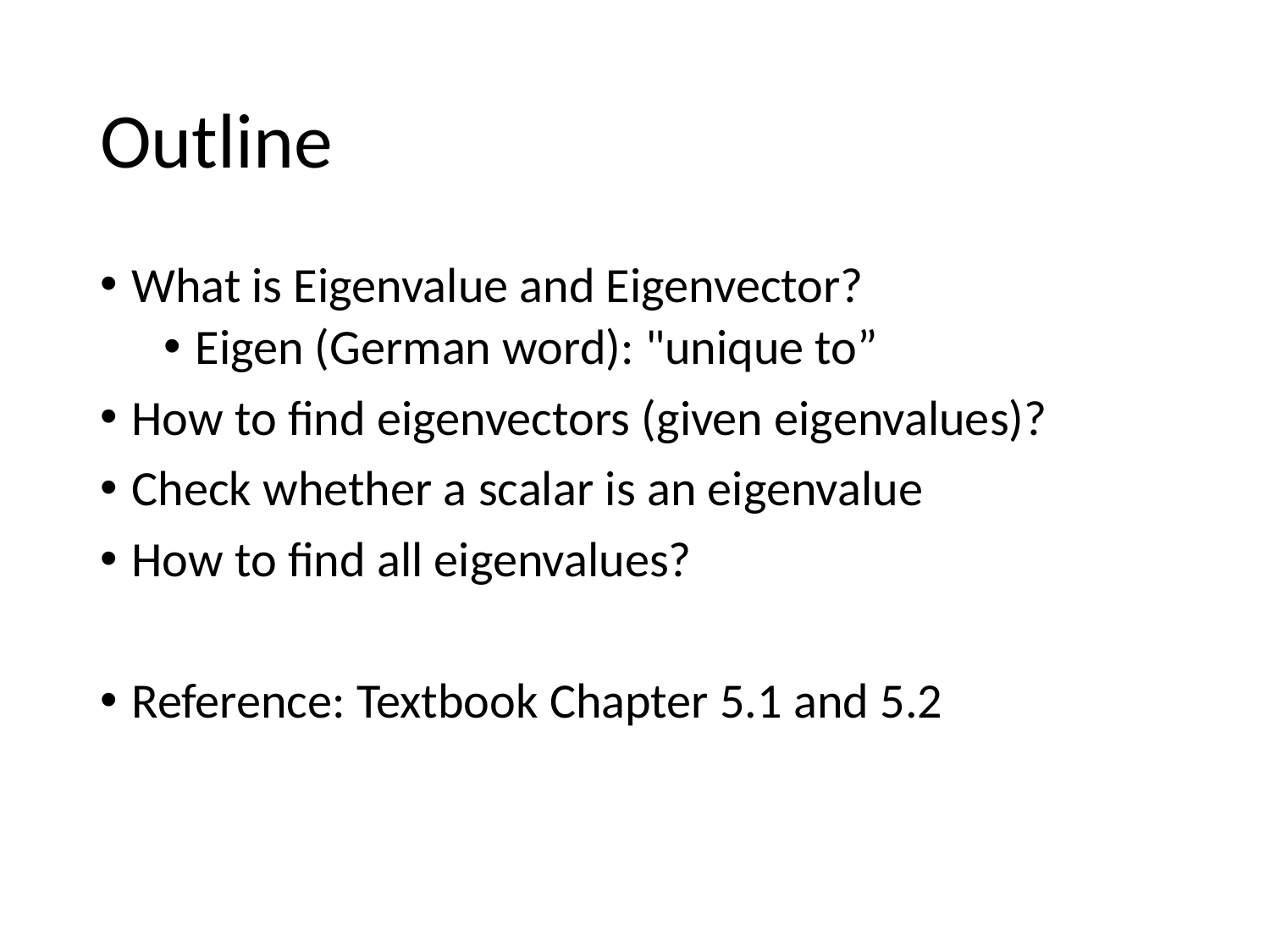

# Outline
What is Eigenvalue and Eigenvector?
Eigen (German word): "unique to”
How to find eigenvectors (given eigenvalues)?
Check whether a scalar is an eigenvalue
How to find all eigenvalues?

Reference: Textbook Chapter 5.1 and 5.2